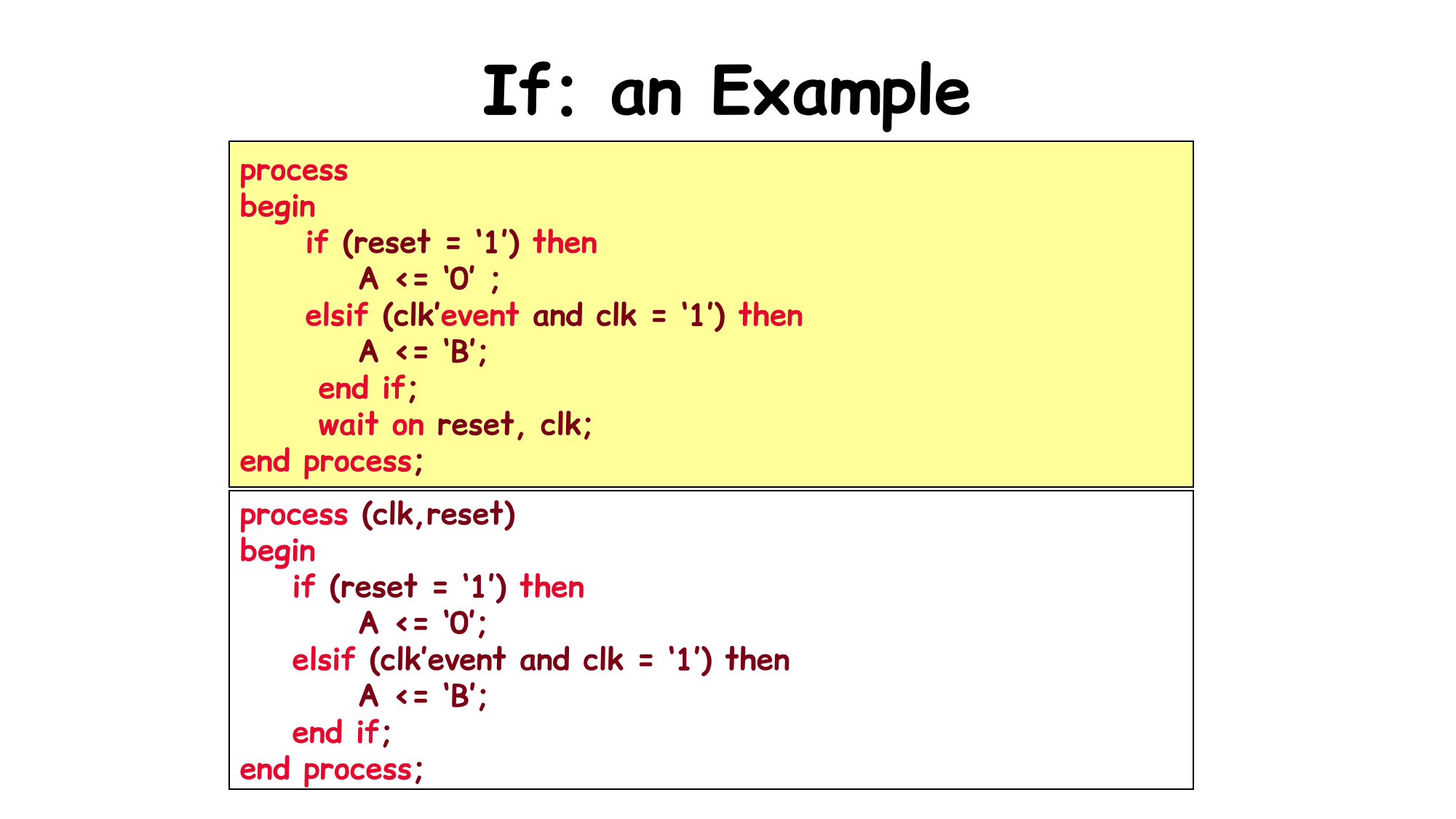

# If: an Example
process
begin
     if (reset = ‘1’) then
         A <= ‘0’ ;
     elsif (clk’event and clk = ‘1’) then
         A <= ‘B’;
      end if;
      wait on reset, clk;
end process;
process (clk,reset)
begin
    if (reset = ‘1’) then
         A <= ‘0’;
    elsif (clk’event and clk = ‘1’) then
         A <= ‘B’;
    end if;
end process;
37